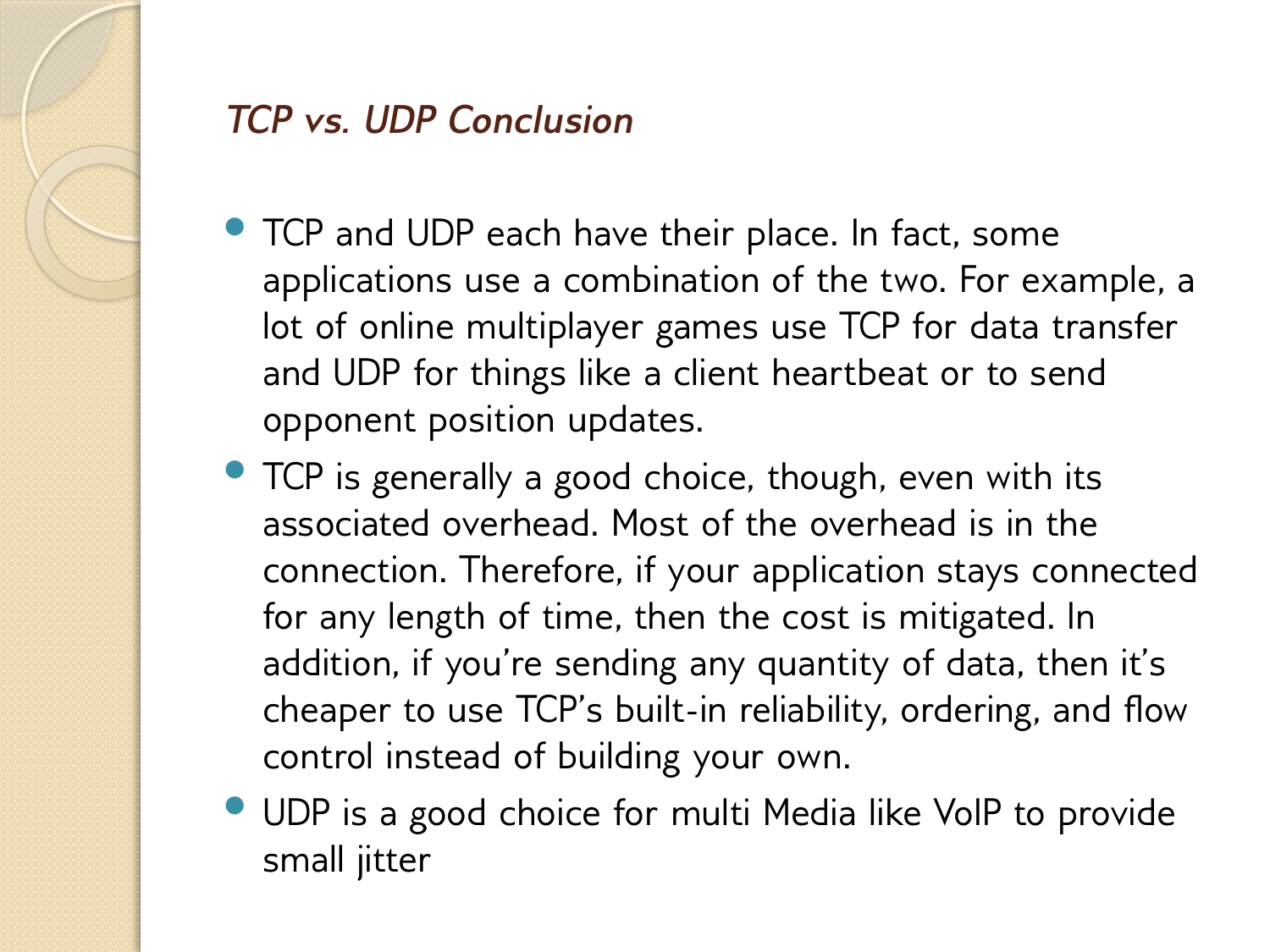

# TCP vs. UDP Conclusion
TCP and UDP each have their place. In fact, some applications use a combination of the two. For example, a lot of online multiplayer games use TCP for data transfer and UDP for things like a client heartbeat or to send opponent position updates.
TCP is generally a good choice, though, even with its associated overhead. Most of the overhead is in the connection. Therefore, if your application stays connected for any length of time, then the cost is mitigated. In addition, if you’re sending any quantity of data, then it’s cheaper to use TCP’s built-in reliability, ordering, and flow control instead of building your own.
UDP is a good choice for multi Media like VoIP to provide small jitter